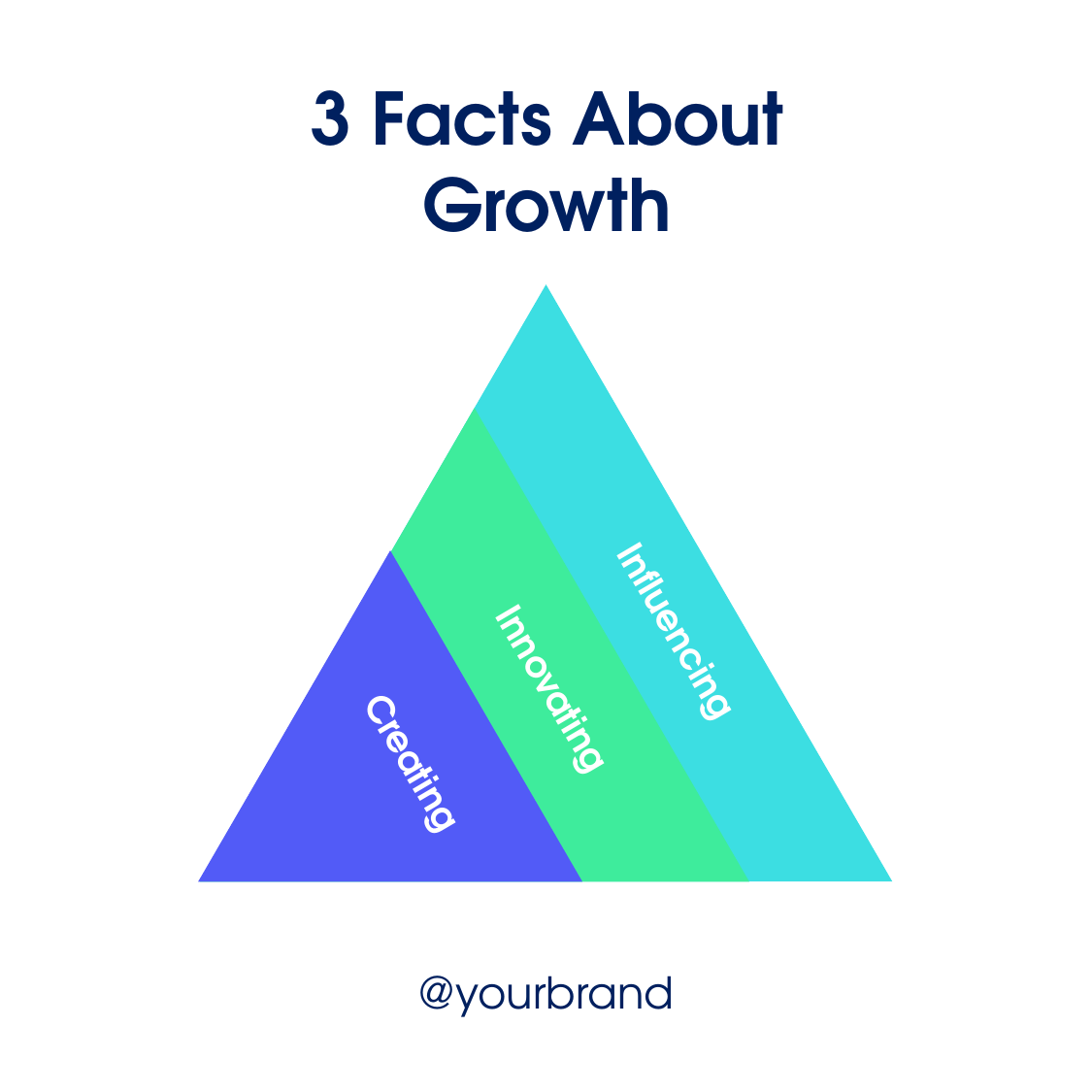

3 Facts About
Growth

Influencing
Innovating
Creating
@yourbrand